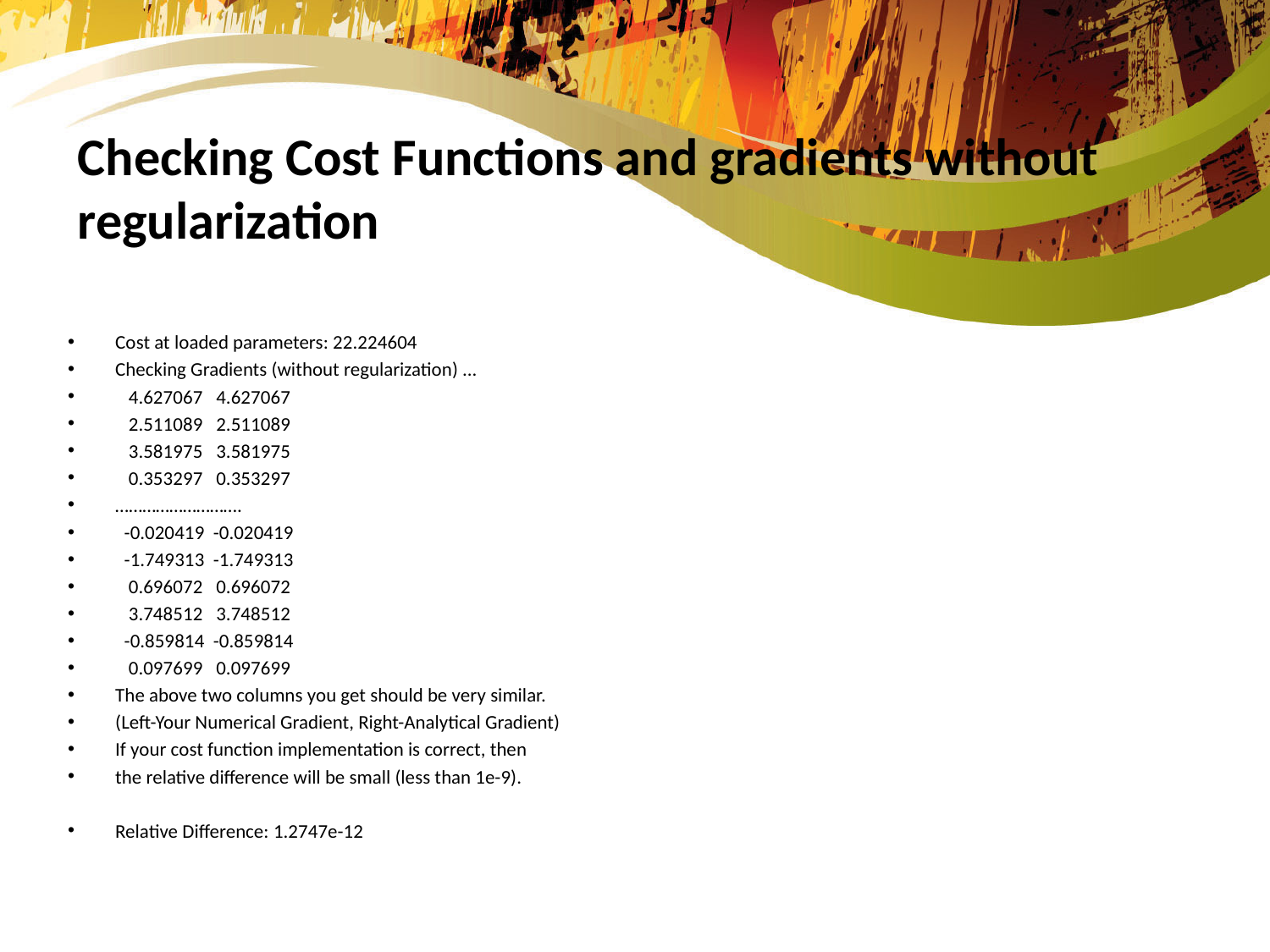

# Checking Cost Functions and gradients without regularization
Cost at loaded parameters: 22.224604
Checking Gradients (without regularization) ...
   4.627067   4.627067
   2.511089   2.511089
   3.581975   3.581975
   0.353297   0.353297
……………………….
  -0.020419  -0.020419
  -1.749313  -1.749313
   0.696072   0.696072
   3.748512   3.748512
  -0.859814  -0.859814
   0.097699   0.097699
The above two columns you get should be very similar.
(Left-Your Numerical Gradient, Right-Analytical Gradient)
If your cost function implementation is correct, then
the relative difference will be small (less than 1e-9).

Relative Difference: 1.2747e-12